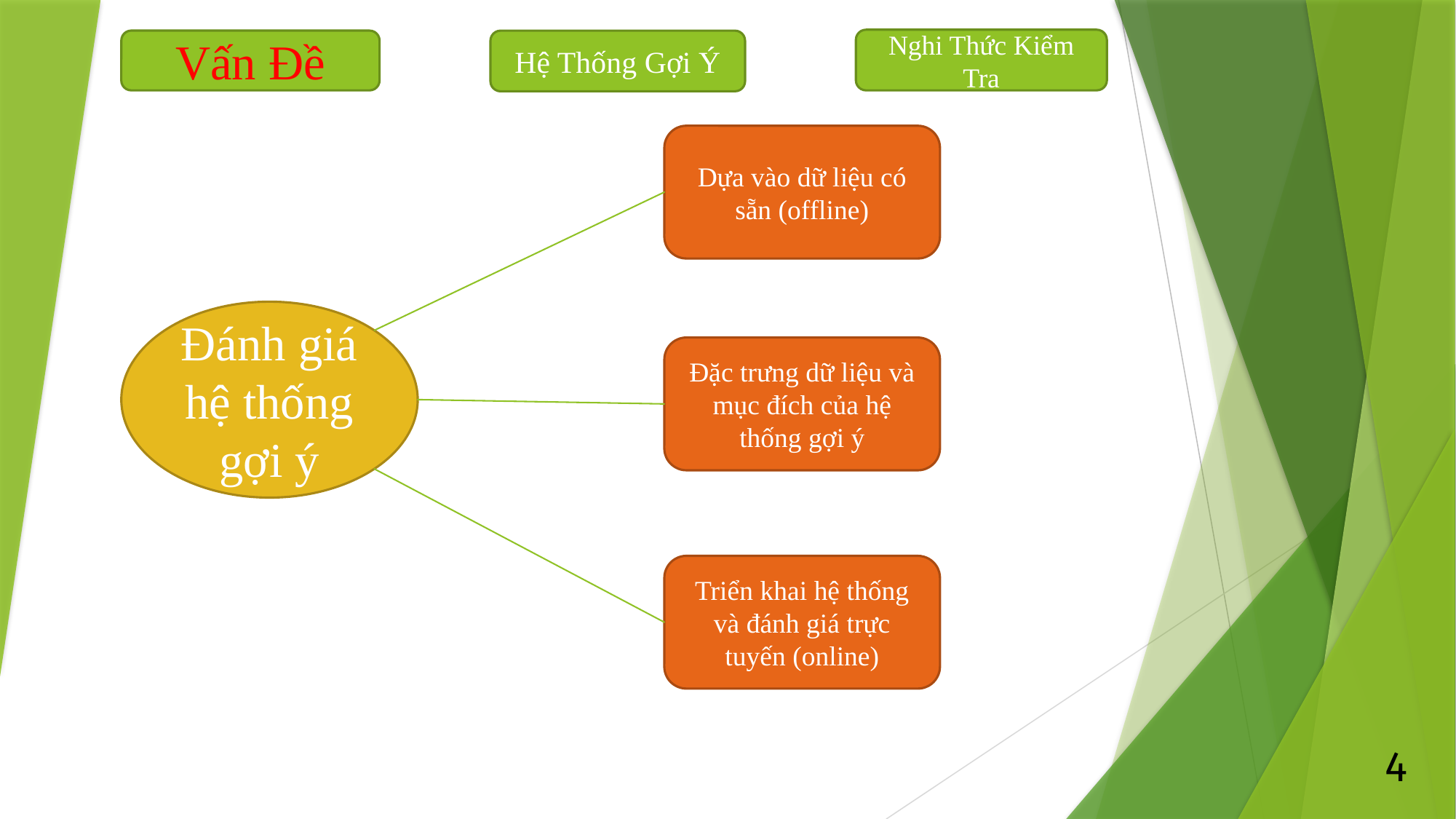

Nghi Thức Kiểm Tra
Vấn Đề
Hệ Thống Gợi Ý
Dựa vào dữ liệu có sẵn (offline)
Đánh giá hệ thống gợi ý
Đặc trưng dữ liệu và mục đích của hệ thống gợi ý
Triển khai hệ thống và đánh giá trực tuyến (online)
4